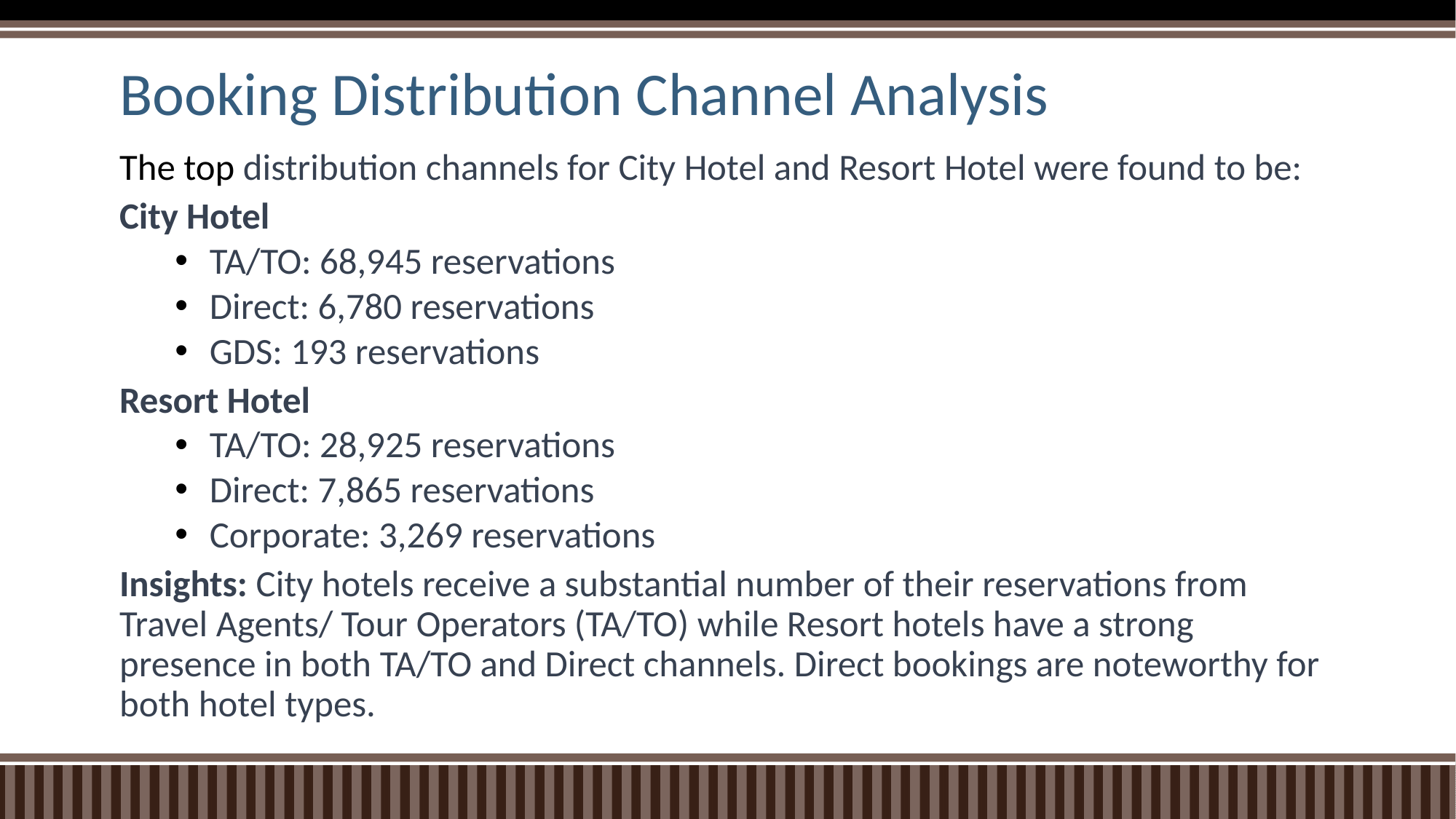

# Booking Distribution Channel Analysis
The top distribution channels for City Hotel and Resort Hotel were found to be:
City Hotel
TA/TO: 68,945 reservations
Direct: 6,780 reservations
GDS: 193 reservations
Resort Hotel
TA/TO: 28,925 reservations
Direct: 7,865 reservations
Corporate: 3,269 reservations
Insights: City hotels receive a substantial number of their reservations from Travel Agents/ Tour Operators (TA/TO) while Resort hotels have a strong presence in both TA/TO and Direct channels. Direct bookings are noteworthy for both hotel types.